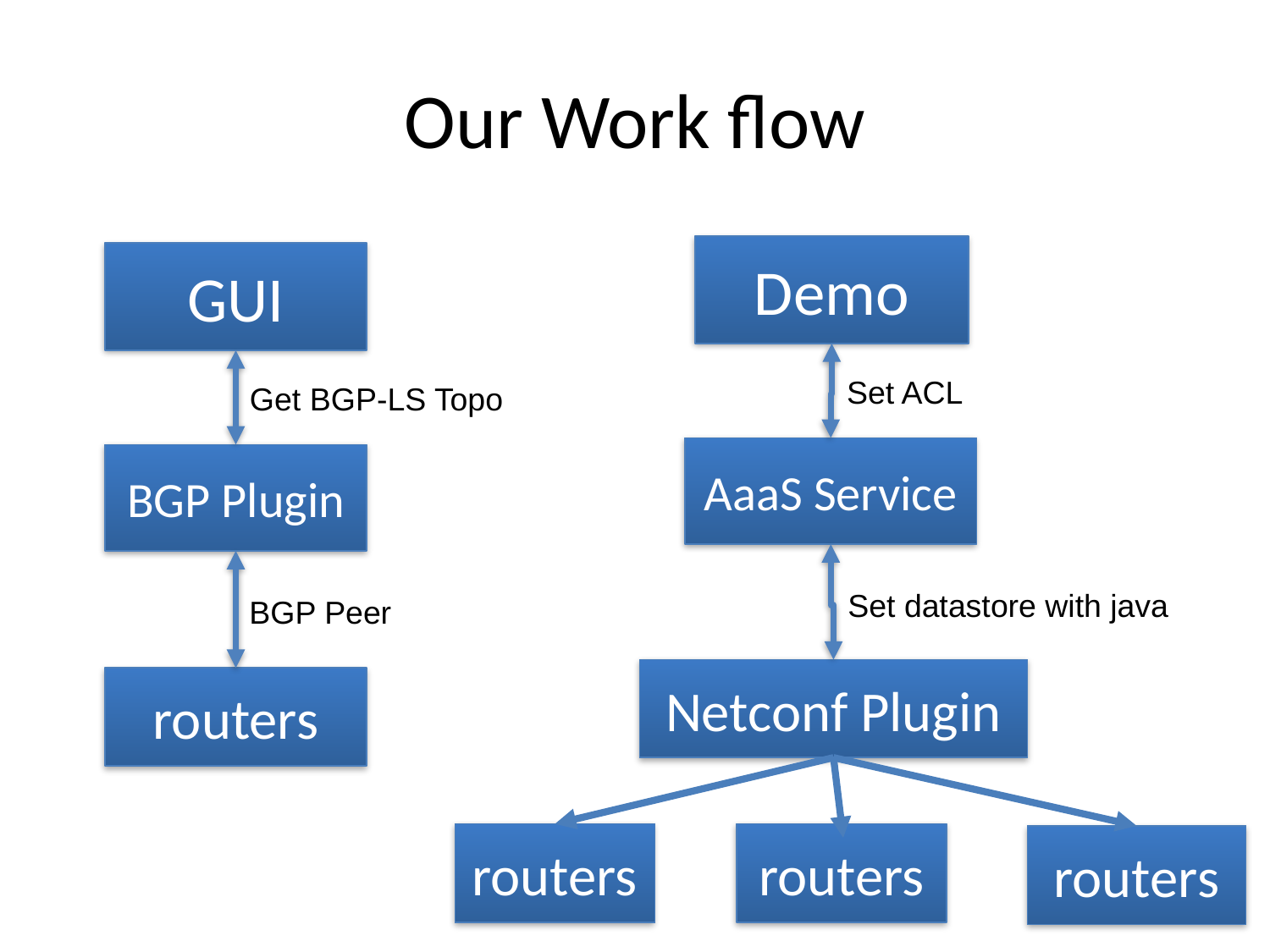

# Our Work flow
Demo
GUI
Set ACL
Get BGP-LS Topo
AaaS Service
BGP Plugin
Set datastore with java
BGP Peer
Netconf Plugin
routers
routers
routers
routers